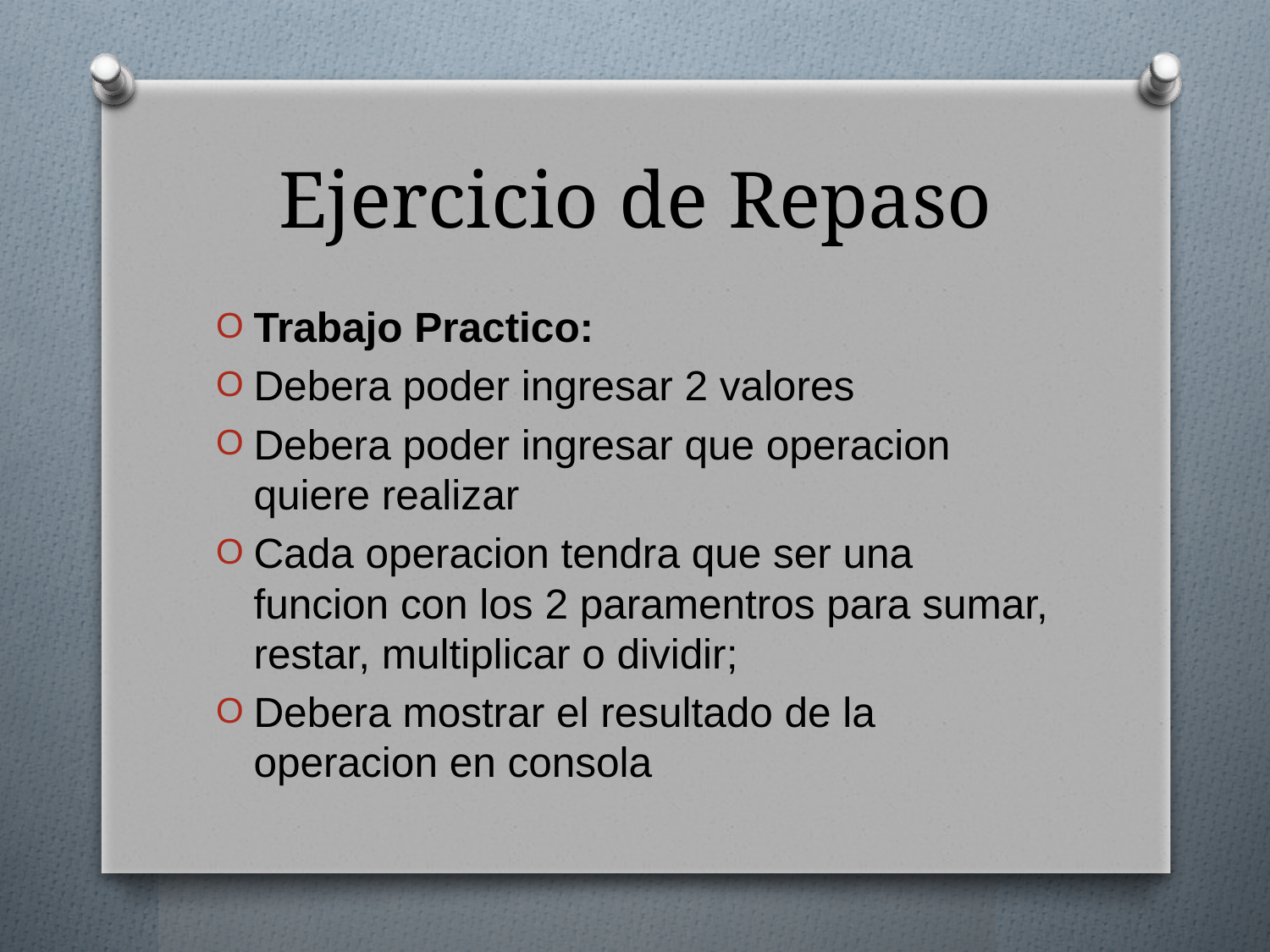

# Ejercicio de Repaso
Trabajo Practico:
Debera poder ingresar 2 valores
Debera poder ingresar que operacion quiere realizar
Cada operacion tendra que ser una funcion con los 2 paramentros para sumar, restar, multiplicar o dividir;
Debera mostrar el resultado de la operacion en consola